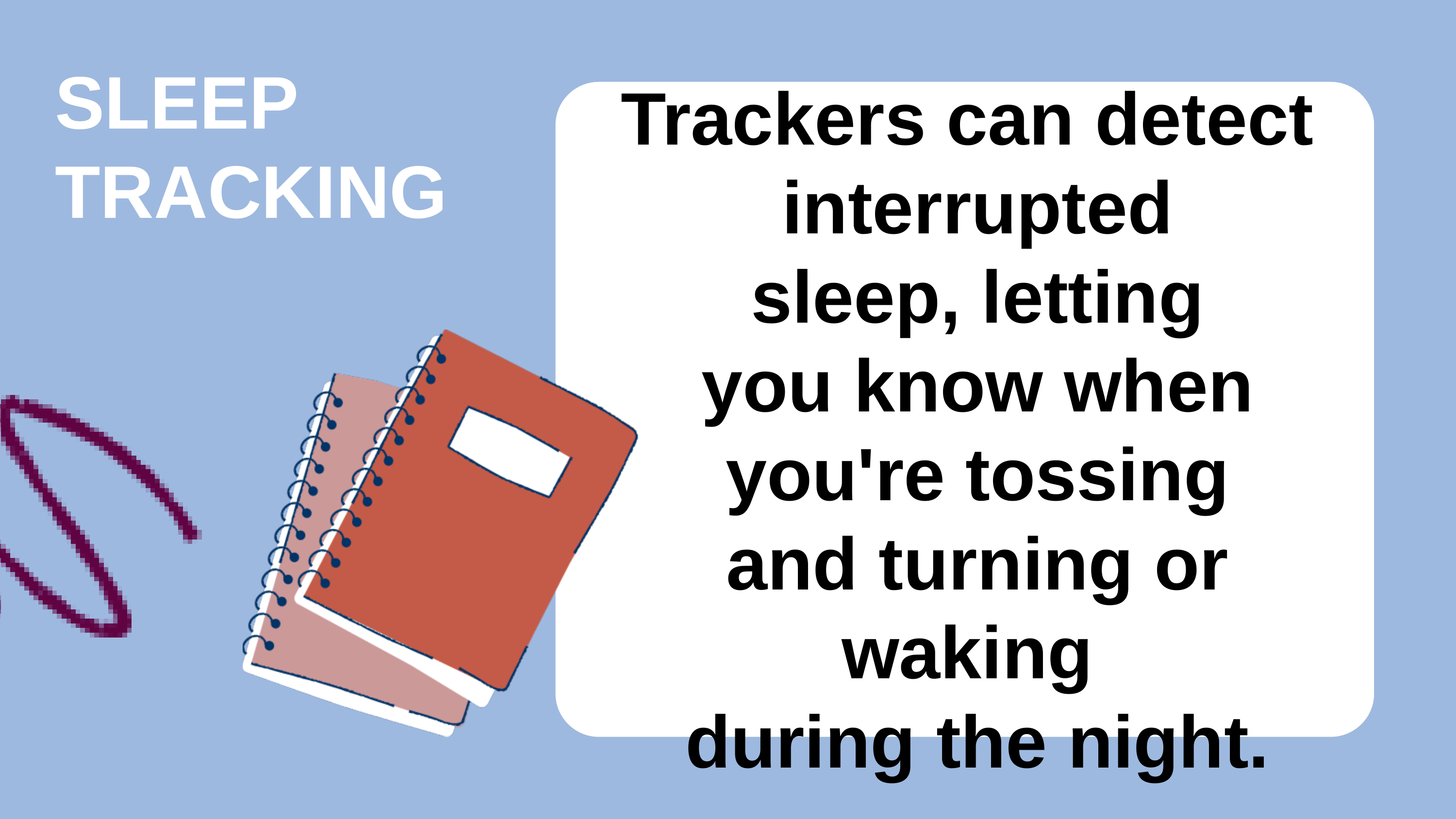

SLEEP TRACKING
Trackers can detect
interrupted
 sleep, letting
you know when
 you're tossing
and turning or waking
during the night.